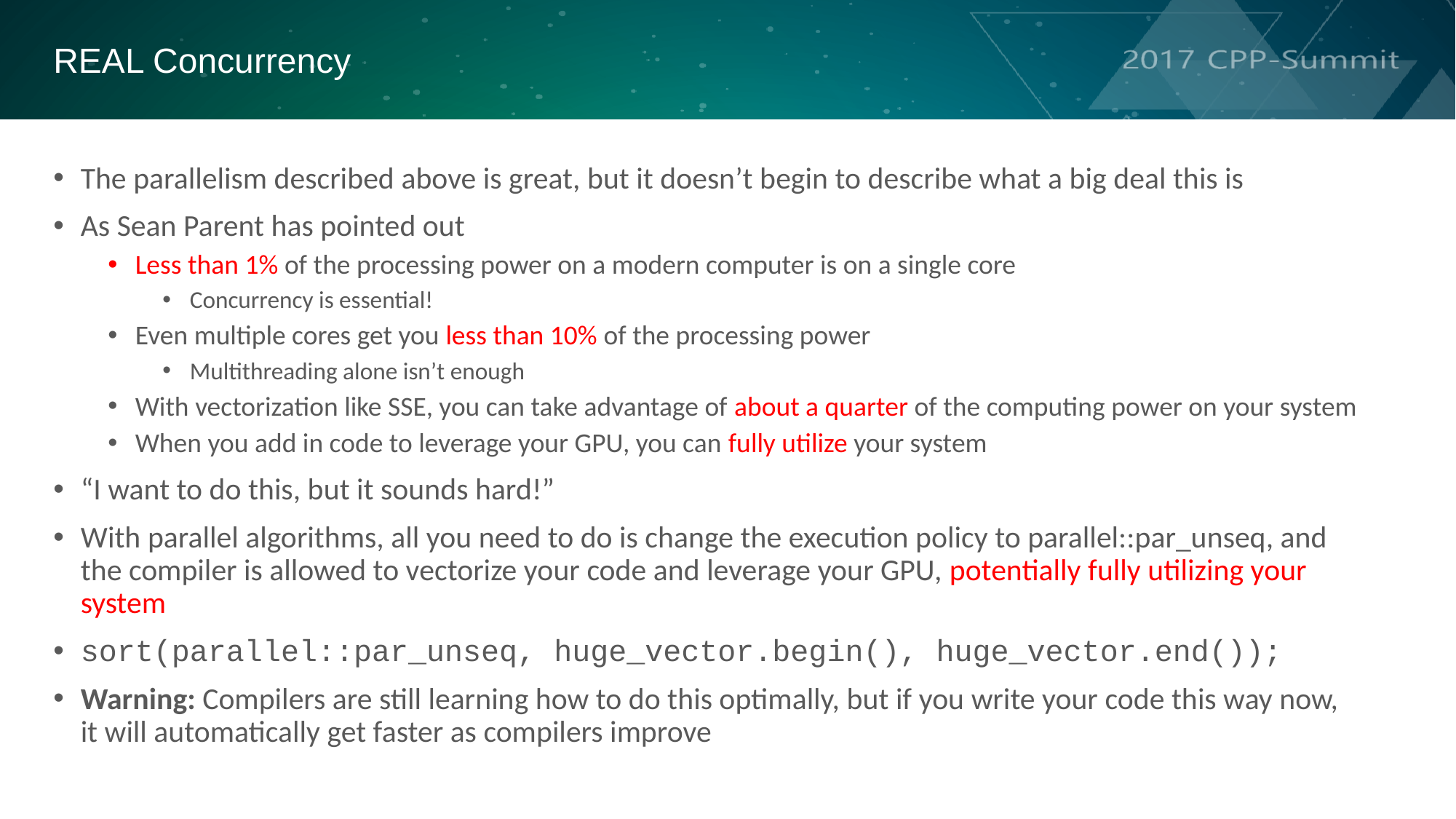

REAL Concurrency
The parallelism described above is great, but it doesn’t begin to describe what a big deal this is
As Sean Parent has pointed out
Less than 1% of the processing power on a modern computer is on a single core
Concurrency is essential!
Even multiple cores get you less than 10% of the processing power
Multithreading alone isn’t enough
With vectorization like SSE, you can take advantage of about a quarter of the computing power on your system
When you add in code to leverage your GPU, you can fully utilize your system
“I want to do this, but it sounds hard!”
With parallel algorithms, all you need to do is change the execution policy to parallel::par_unseq, and the compiler is allowed to vectorize your code and leverage your GPU, potentially fully utilizing your system
sort(parallel::par_unseq, huge_vector.begin(), huge_vector.end());
Warning: Compilers are still learning how to do this optimally, but if you write your code this way now, it will automatically get faster as compilers improve